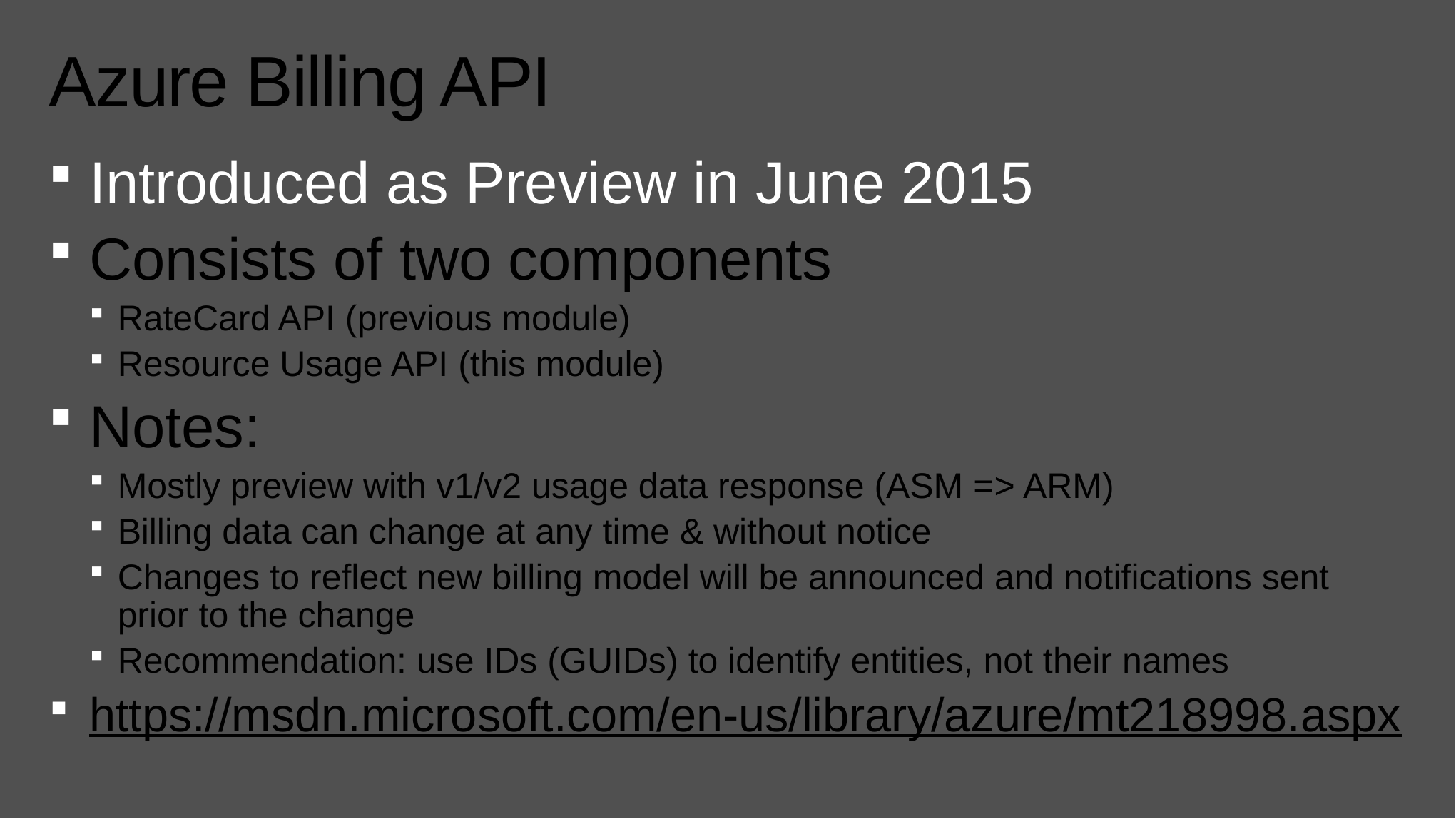

# Azure Billing API
Introduced as Preview in June 2015
Consists of two components
RateCard API (previous module)
Resource Usage API (this module)
Notes:
Mostly preview with v1/v2 usage data response (ASM => ARM)
Billing data can change at any time & without notice
Changes to reflect new billing model will be announced and notifications sent
prior to the change
Recommendation: use IDs (GUIDs) to identify entities, not their names
https://msdn.microsoft.com/en-us/library/azure/mt218998.aspx